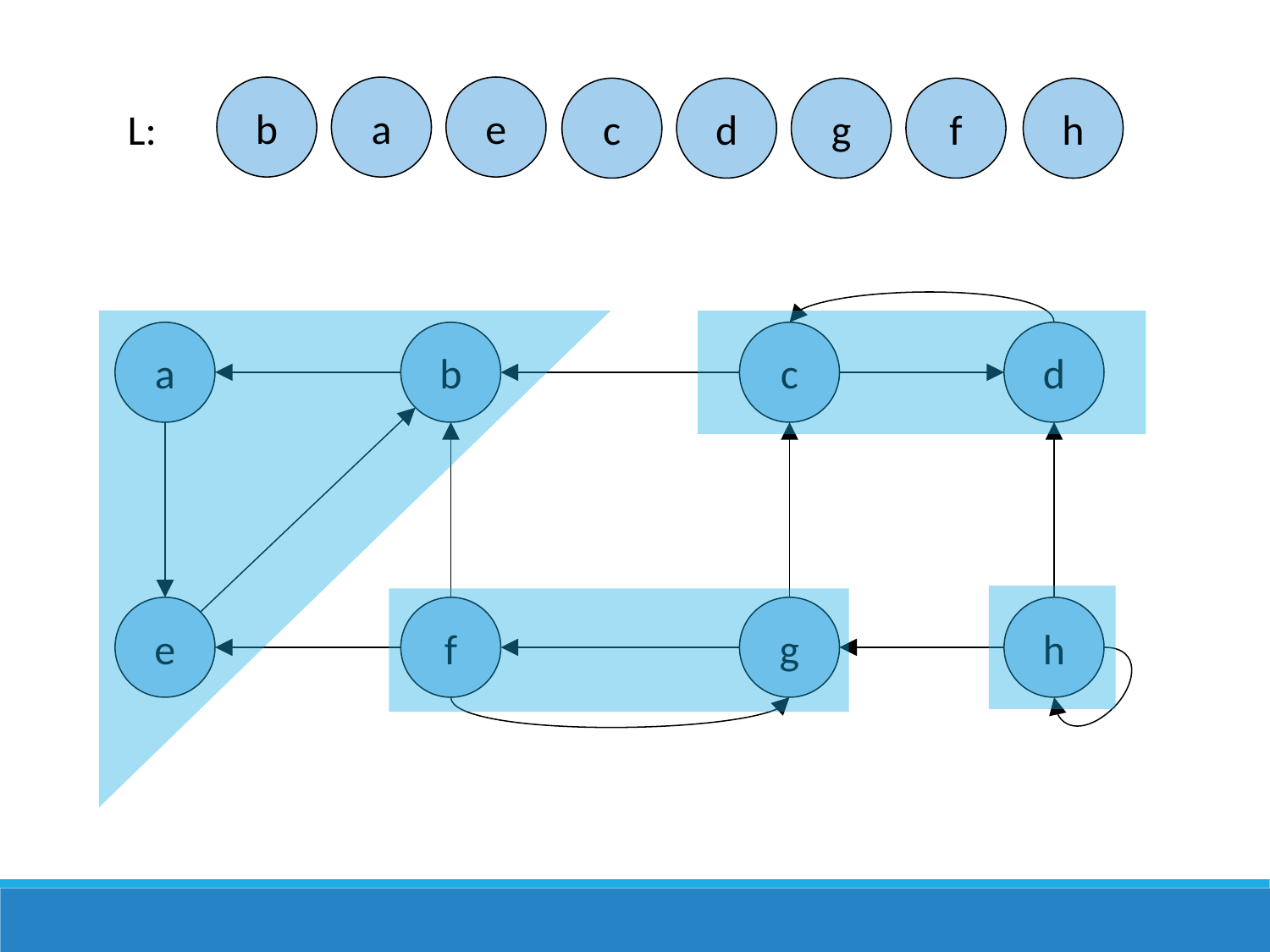

b
e
a
c
d
f
g
h
L:

a
b
c
d

e
f
g
h